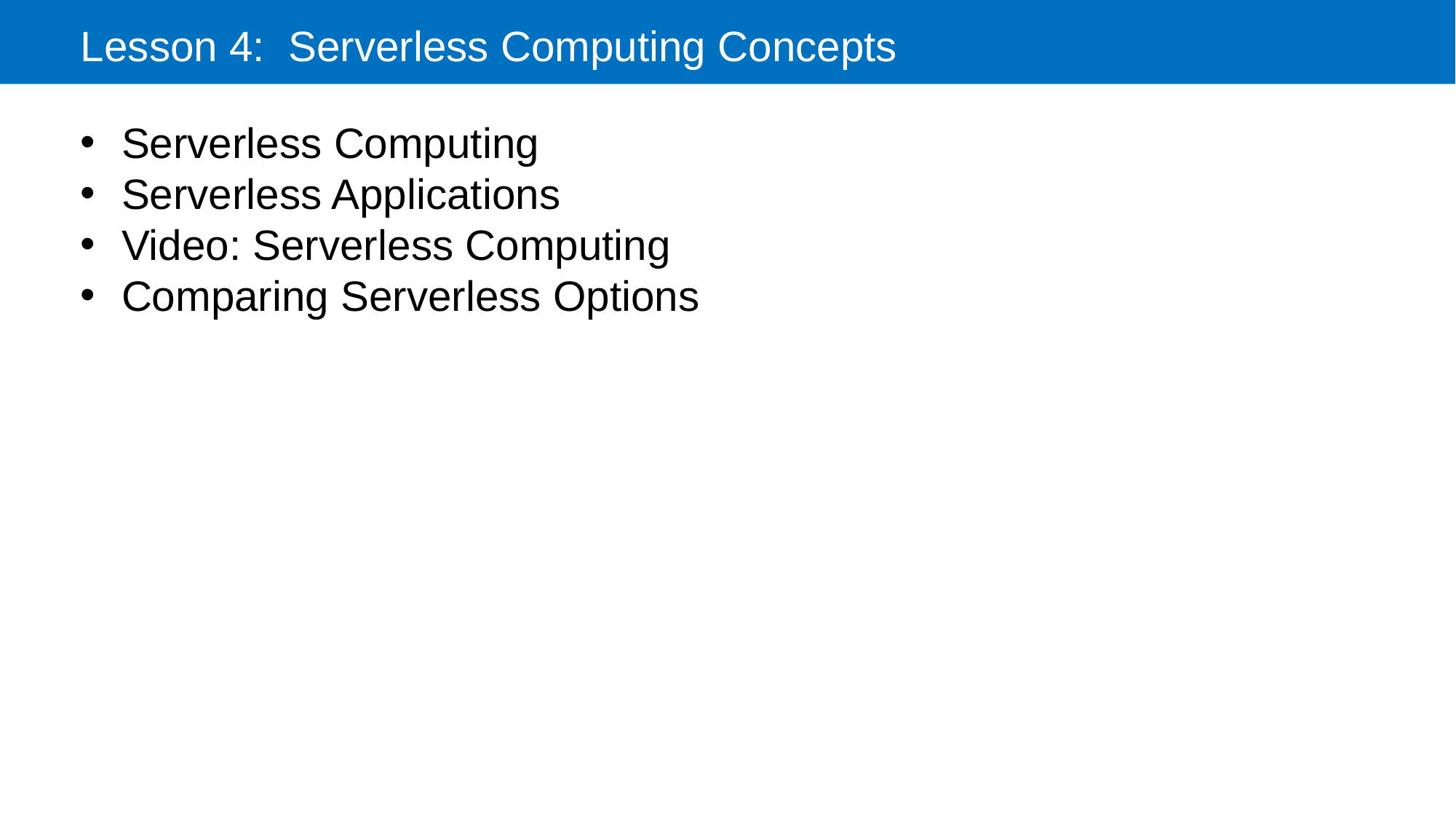

Lesson 4:  Serverless Computing Concepts
Serverless Computing
Serverless Applications
Video: Serverless Computing
Comparing Serverless Options